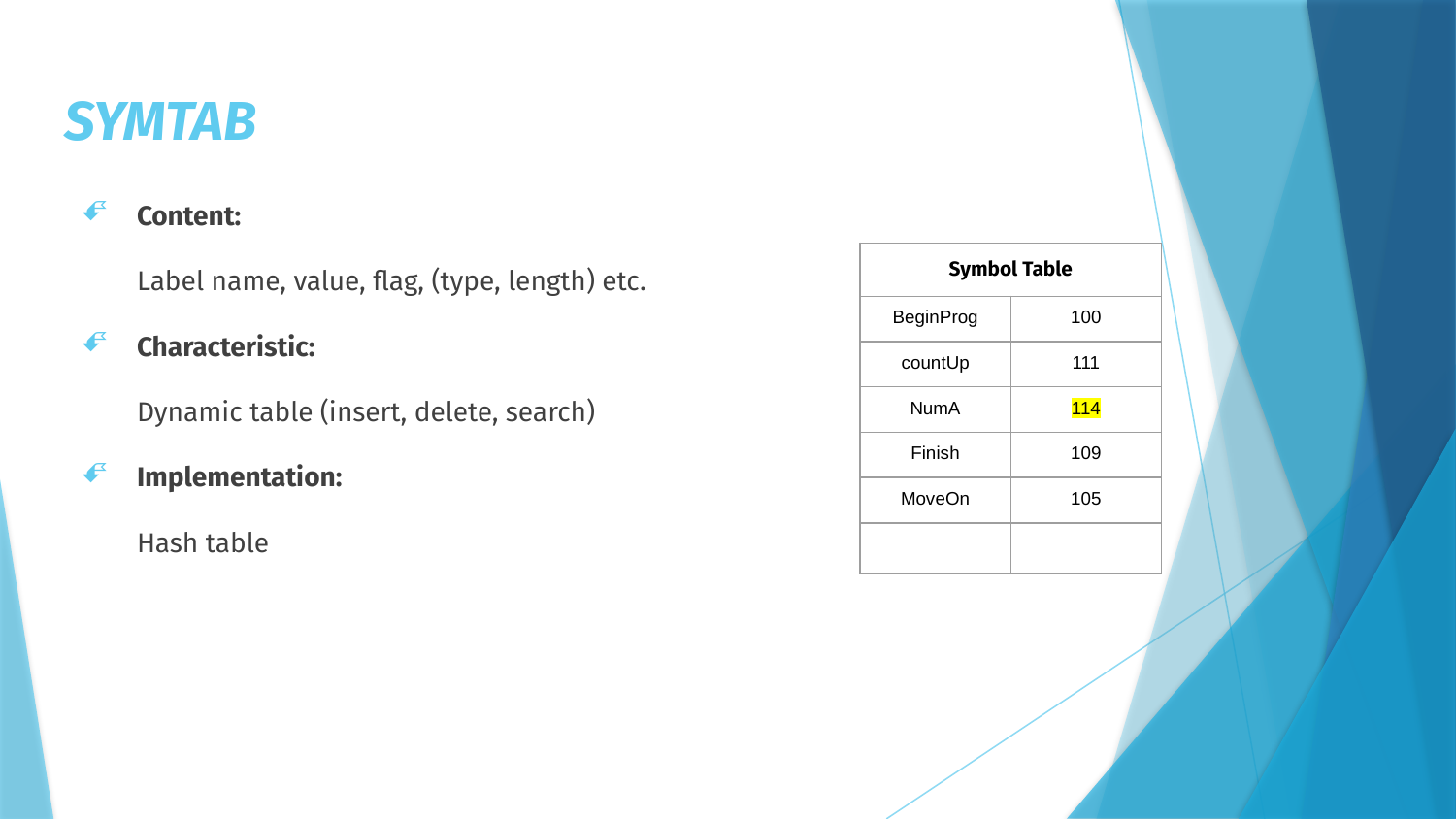

# SYMTAB
Content:
Label name, value, flag, (type, length) etc.
Characteristic:
Dynamic table (insert, delete, search)
Implementation:
Hash table

| Symbol Table |  |
| --- | --- |
| BeginProg | 100 |
| countUp | 111 |
| NumA | 114 |
| Finish | 109 |
| MoveOn | 105 |
|  |  |